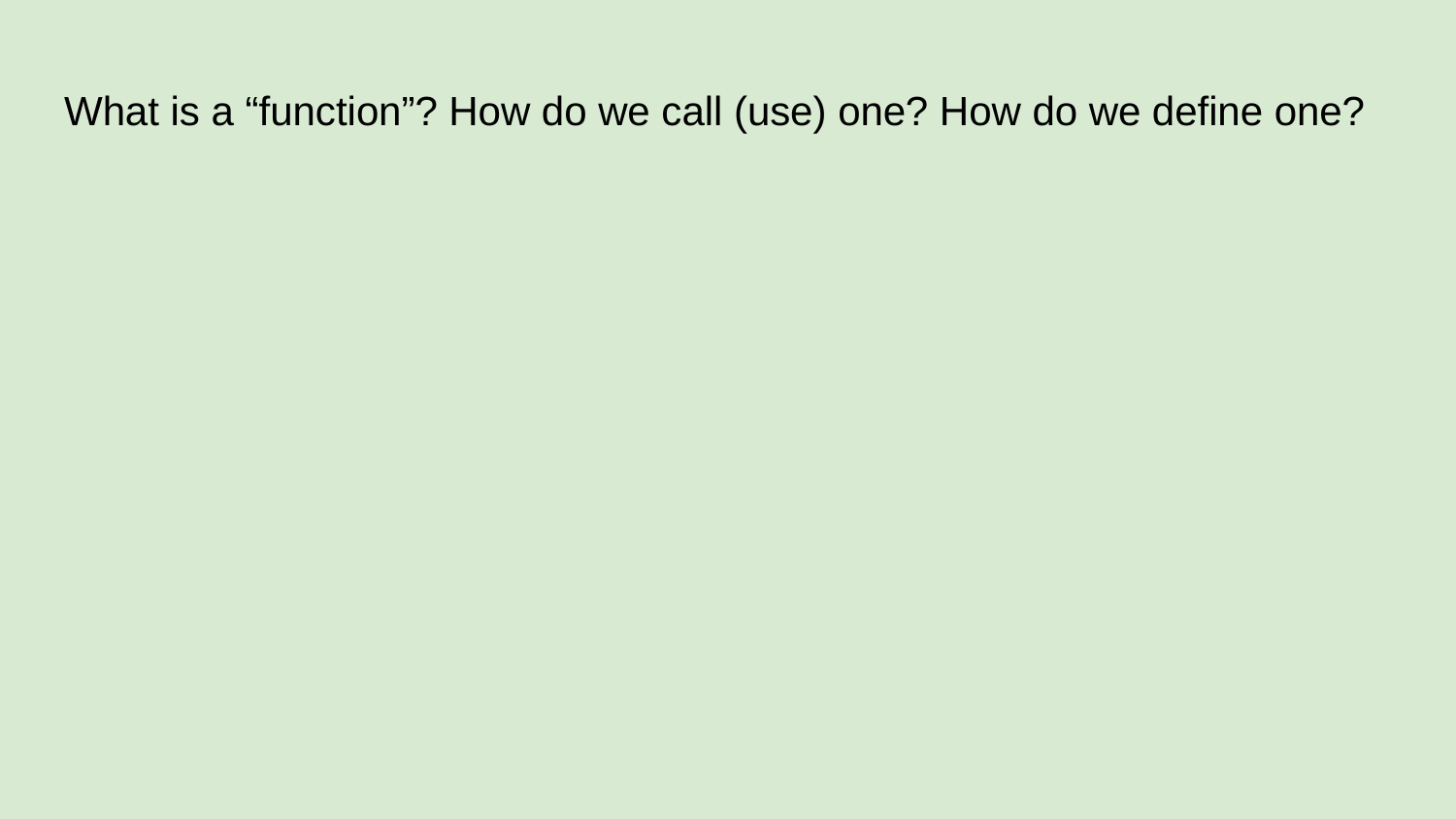

# What is a “function”? How do we call (use) one? How do we define one?